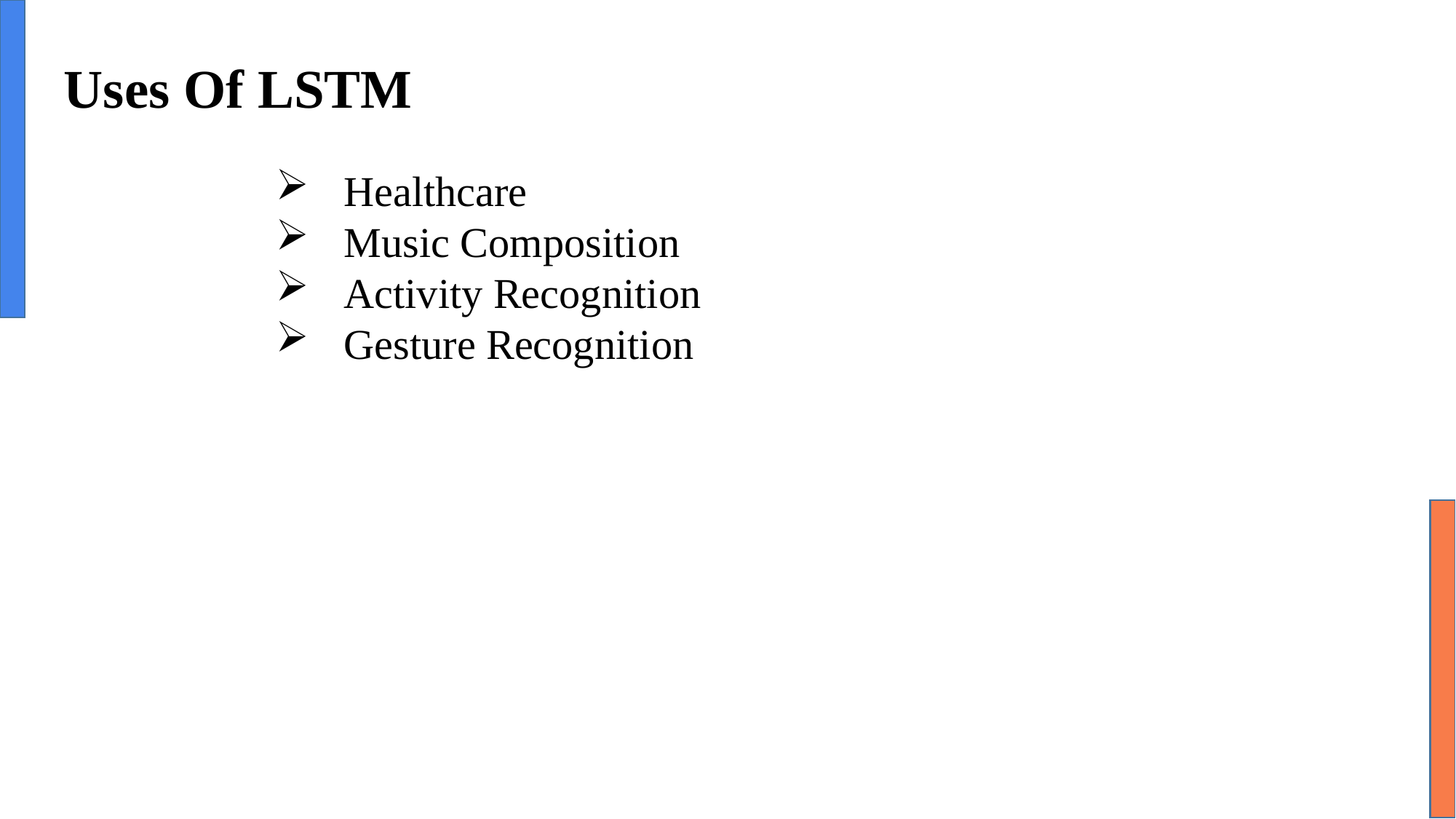

# Uses Of LSTM
Healthcare
Music Composition
Activity Recognition
Gesture Recognition